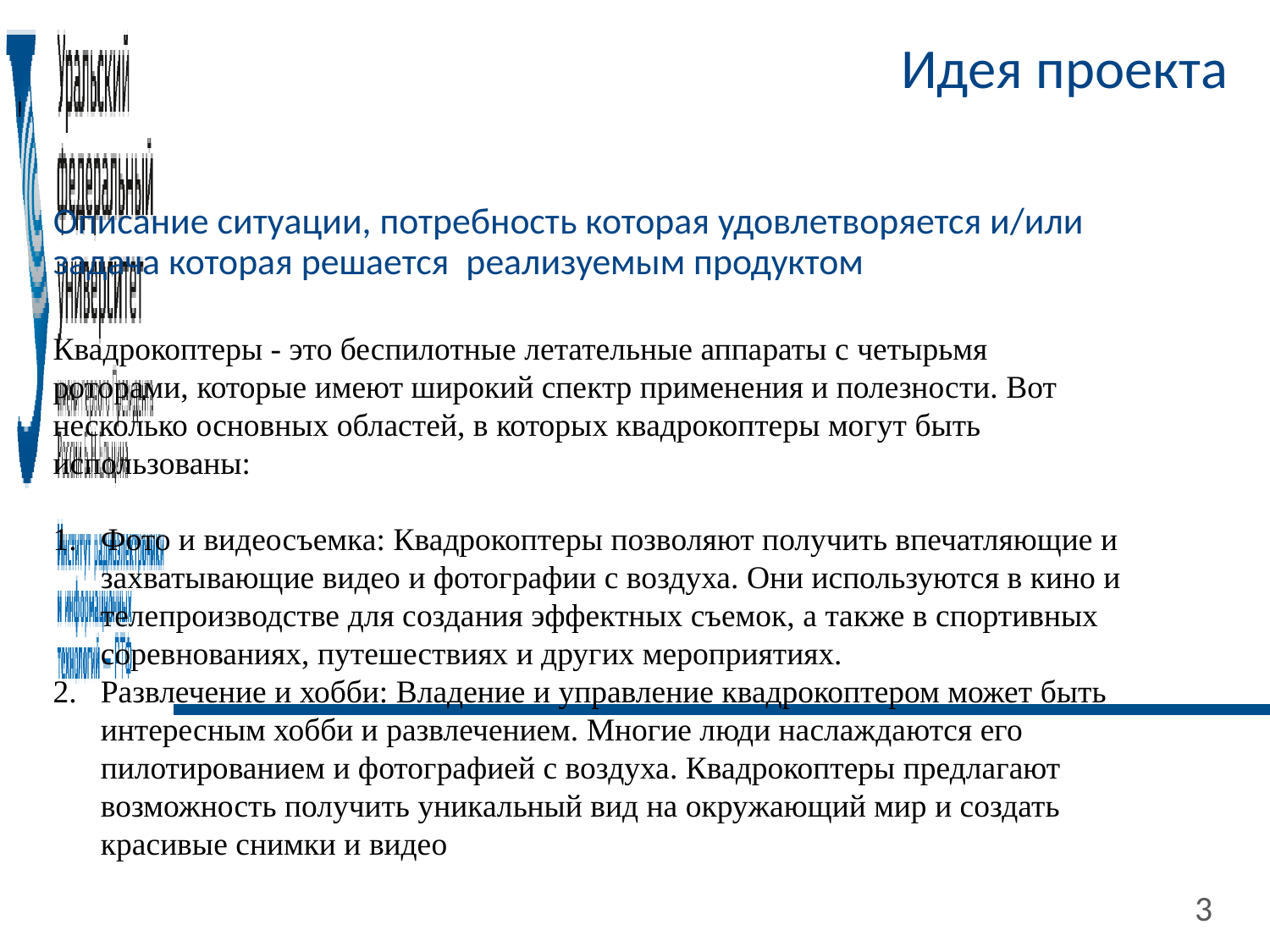

# Идея проекта
Описание ситуации, потребность которая удовлетворяется и/или задача которая решается  реализуемым продуктом
Квадрокоптеры - это беспилотные летательные аппараты с четырьмя роторами, которые имеют широкий спектр применения и полезности. Вот несколько основных областей, в которых квадрокоптеры могут быть использованы:

Фото и видеосъемка: Квадрокоптеры позволяют получить впечатляющие и захватывающие видео и фотографии с воздуха. Они используются в кино и телепроизводстве для создания эффектных съемок, а также в спортивных соревнованиях, путешествиях и других мероприятиях.
Развлечение и хобби: Владение и управление квадрокоптером может быть интересным хобби и развлечением. Многие люди наслаждаются его пилотированием и фотографией с воздуха. Квадрокоптеры предлагают возможность получить уникальный вид на окружающий мир и создать красивые снимки и видео

3